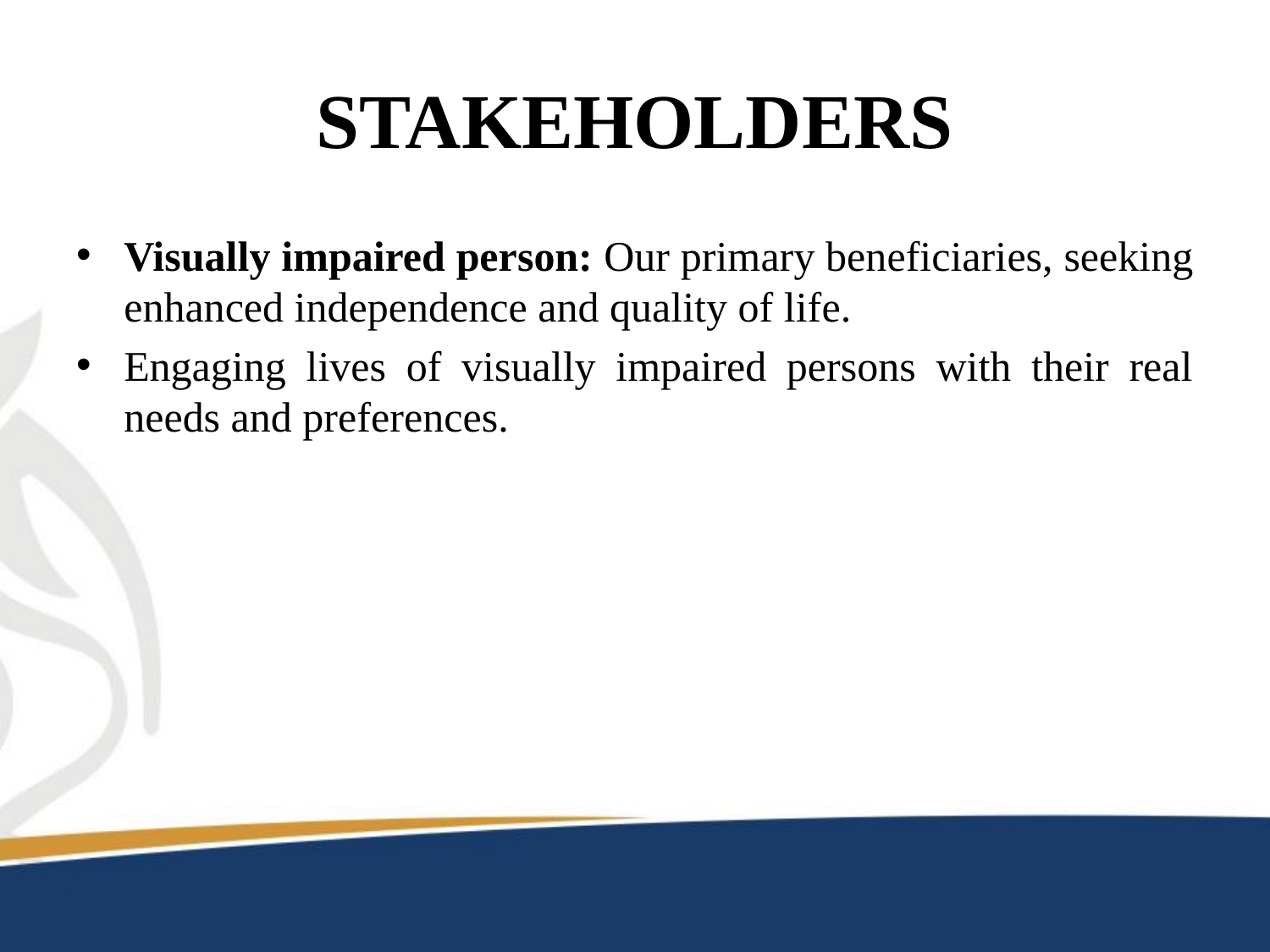

# STAKEHOLDERS
Visually impaired person: Our primary beneficiaries, seeking enhanced independence and quality of life.
Engaging lives of visually impaired persons with their real needs and preferences.